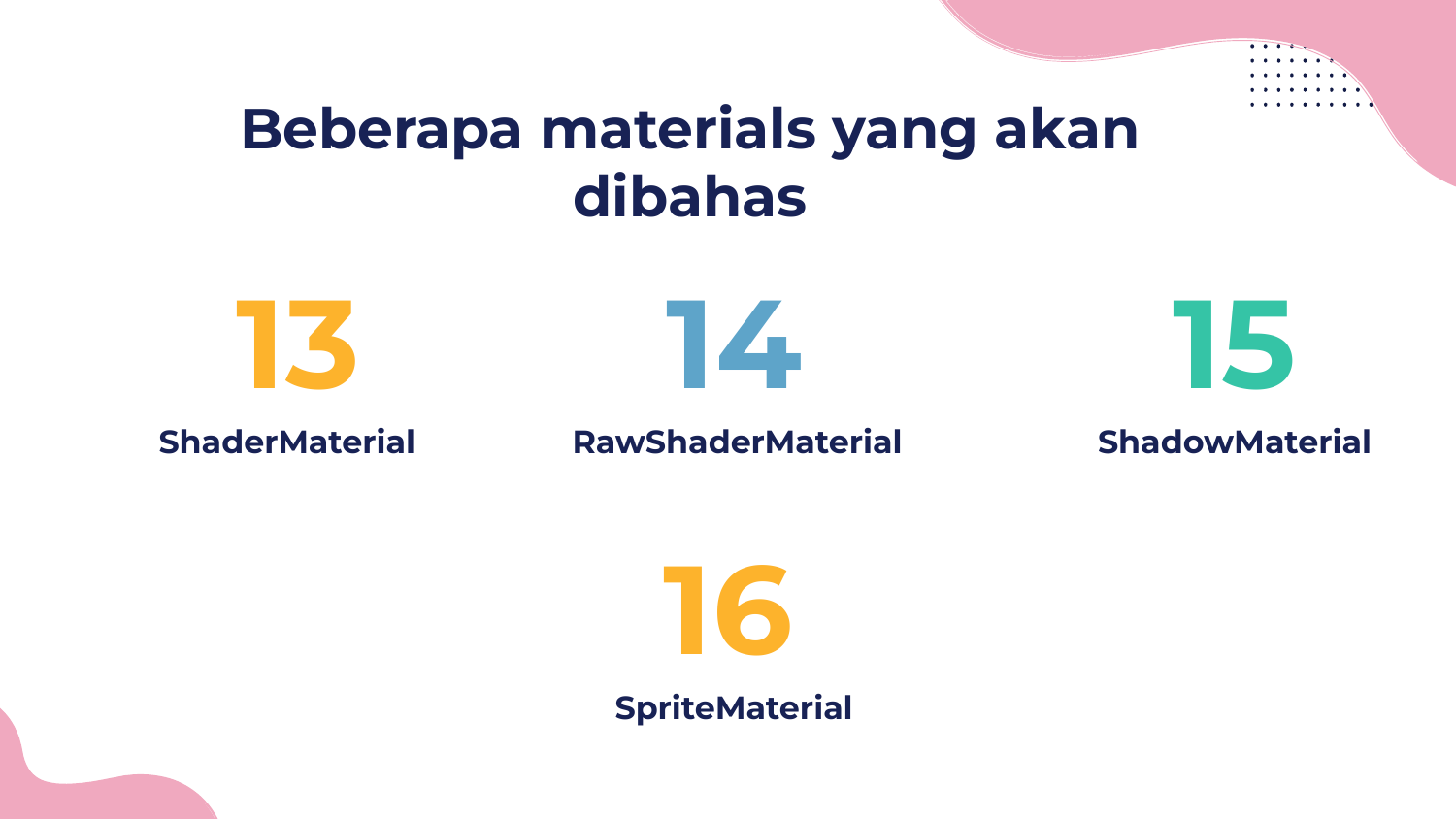

# Beberapa materials yang akan dibahas
13
14
15
ShaderMaterial
RawShaderMaterial
ShadowMaterial
16
SpriteMaterial